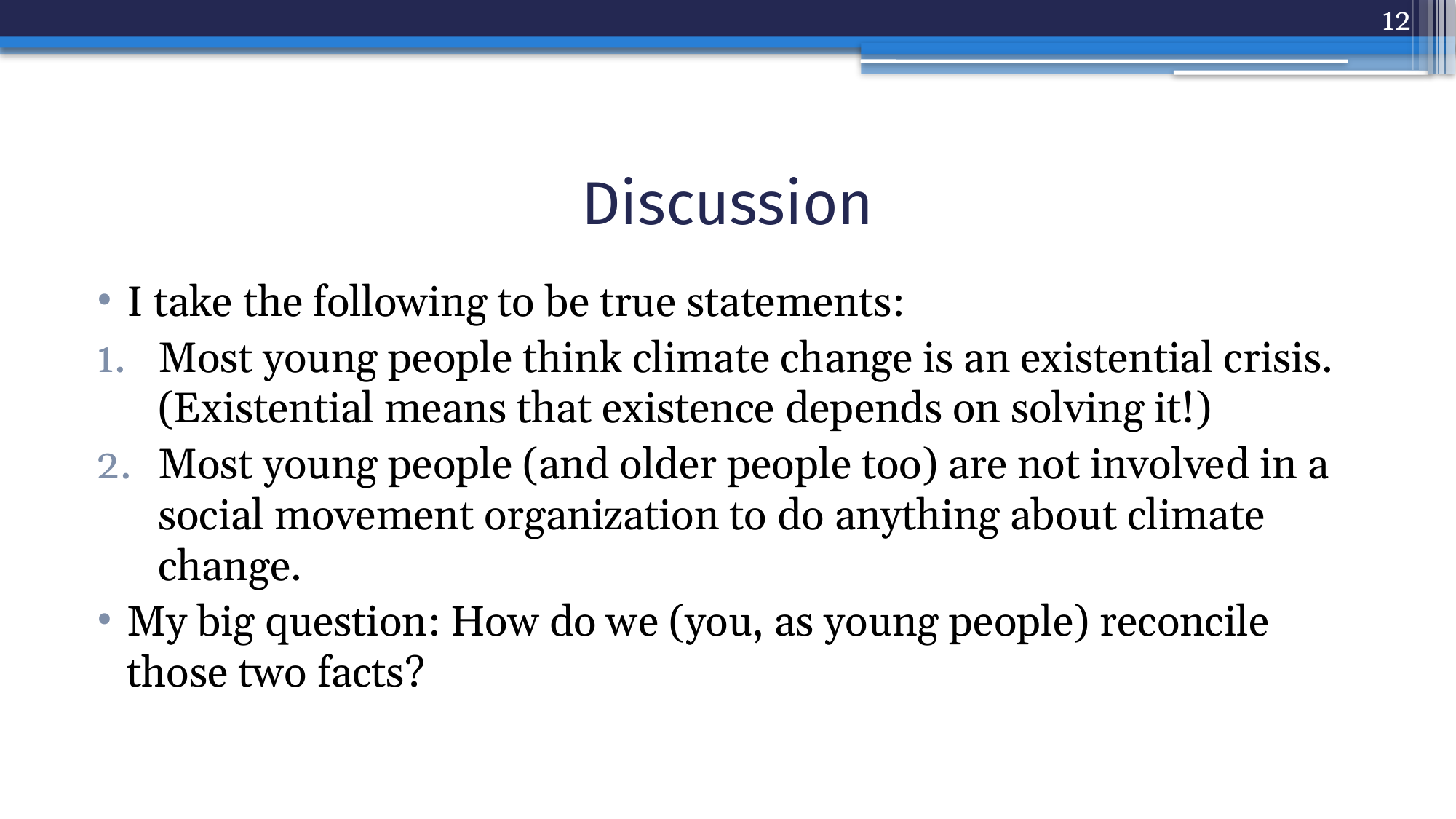

12
# Discussion
I take the following to be true statements:
Most young people think climate change is an existential crisis. (Existential means that existence depends on solving it!)
Most young people (and older people too) are not involved in a social movement organization to do anything about climate change.
My big question: How do we (you, as young people) reconcile those two facts?